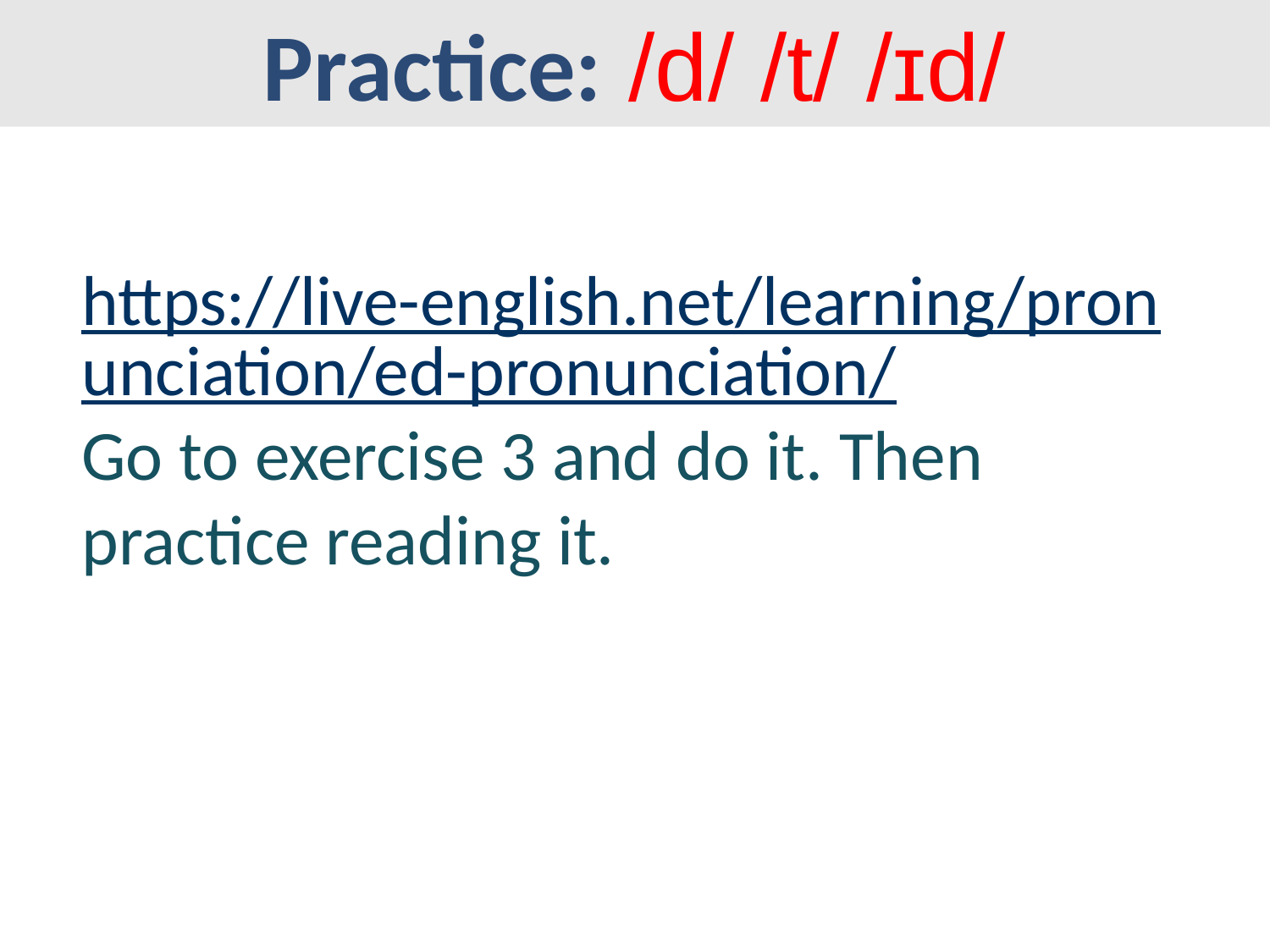

Practice: /d/ /t/ /ɪd/
https://live-english.net/learning/pronunciation/ed-pronunciation/
Go to exercise 3 and do it. Then practice reading it.